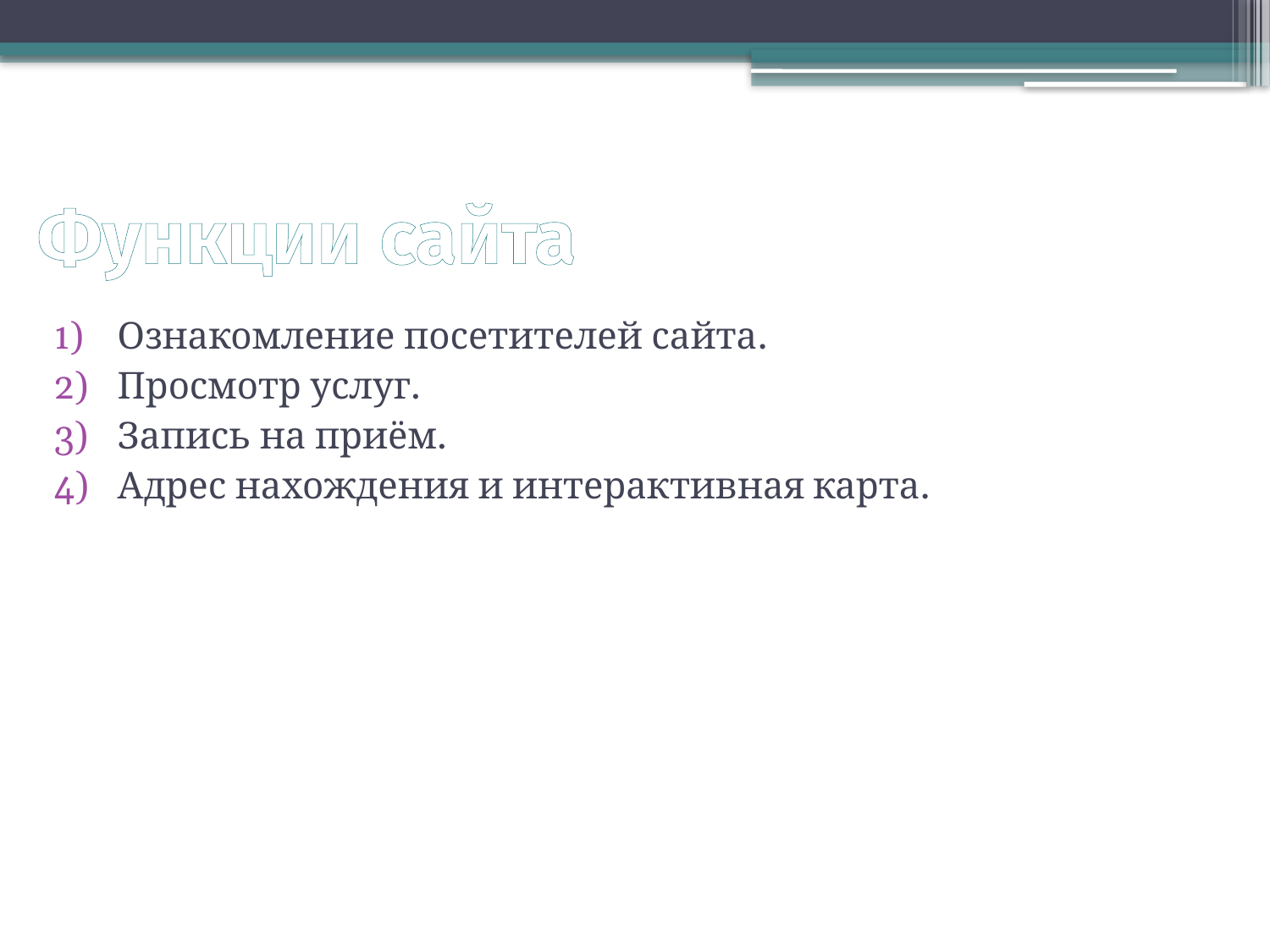

# Функции сайта
Ознакомление посетителей сайта.
Просмотр услуг.
Запись на приём.
Адрес нахождения и интерактивная карта.